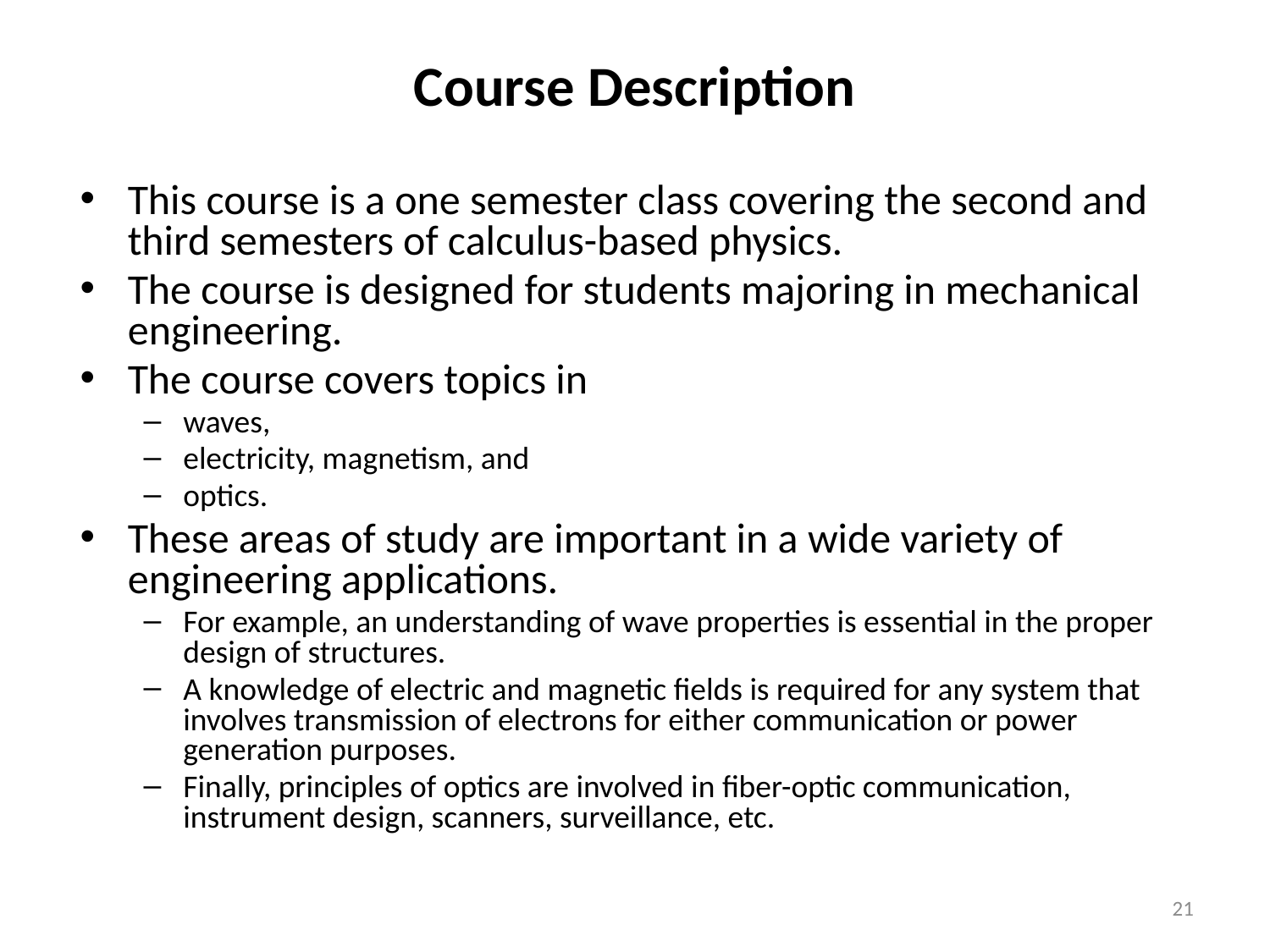

# Course Description
This course is a one semester class covering the second and third semesters of calculus-based physics.
The course is designed for students majoring in mechanical engineering.
The course covers topics in
waves,
electricity, magnetism, and
optics.
These areas of study are important in a wide variety of engineering applications.
For example, an understanding of wave properties is essential in the proper design of structures.
A knowledge of electric and magnetic fields is required for any system that involves transmission of electrons for either communication or power generation purposes.
Finally, principles of optics are involved in fiber-optic communication, instrument design, scanners, surveillance, etc.
21